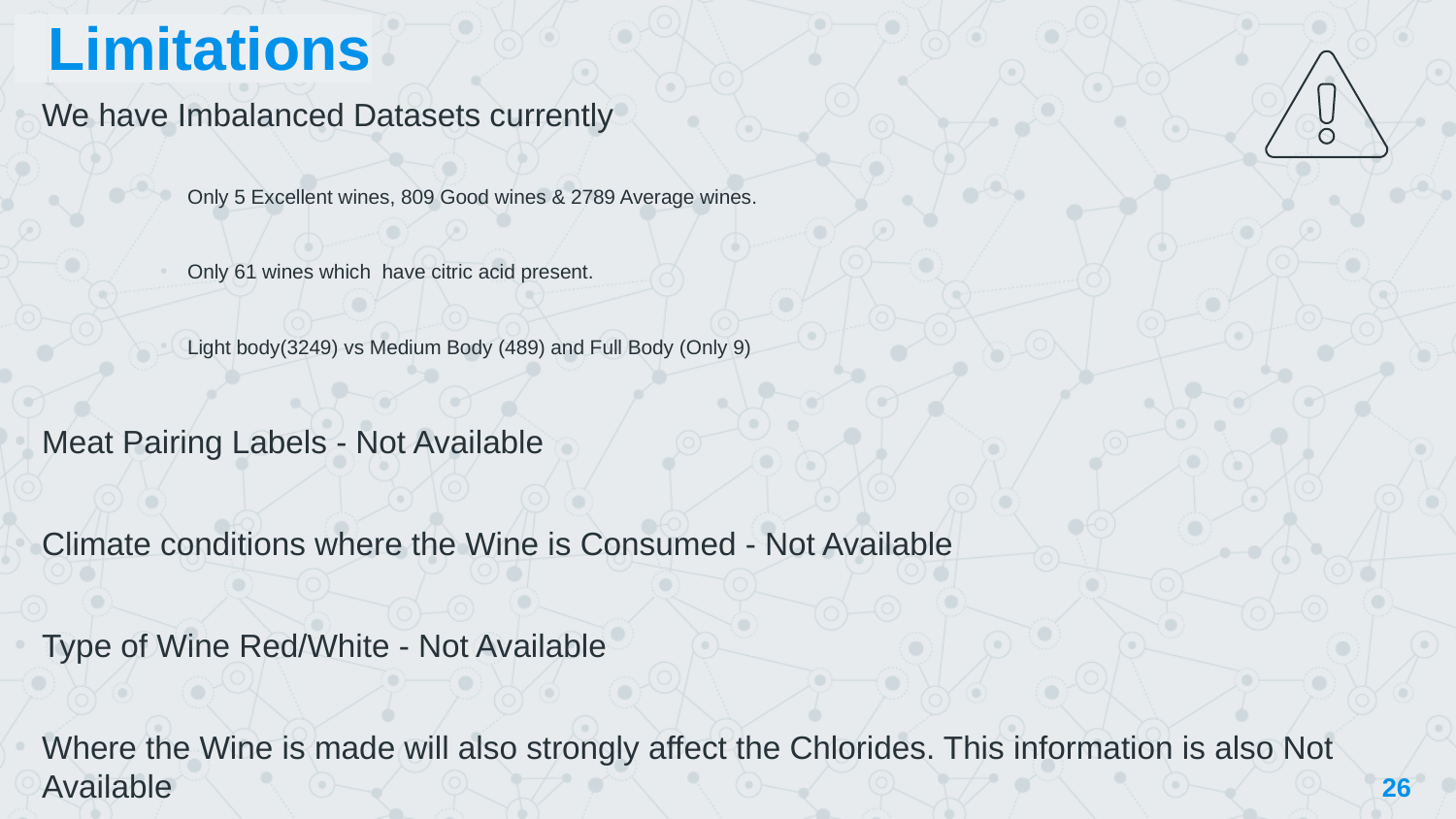

Limitations
We have Imbalanced Datasets currently

Only 5 Excellent wines, 809 Good wines & 2789 Average wines.

Only 61 wines which  have citric acid present.

Light body(3249) vs Medium Body (489) and Full Body (Only 9)

Meat Pairing Labels - Not Available

Climate conditions where the Wine is Consumed - Not Available

Type of Wine Red/White - Not Available

Where the Wine is made will also strongly affect the Chlorides. This information is also Not Available
26